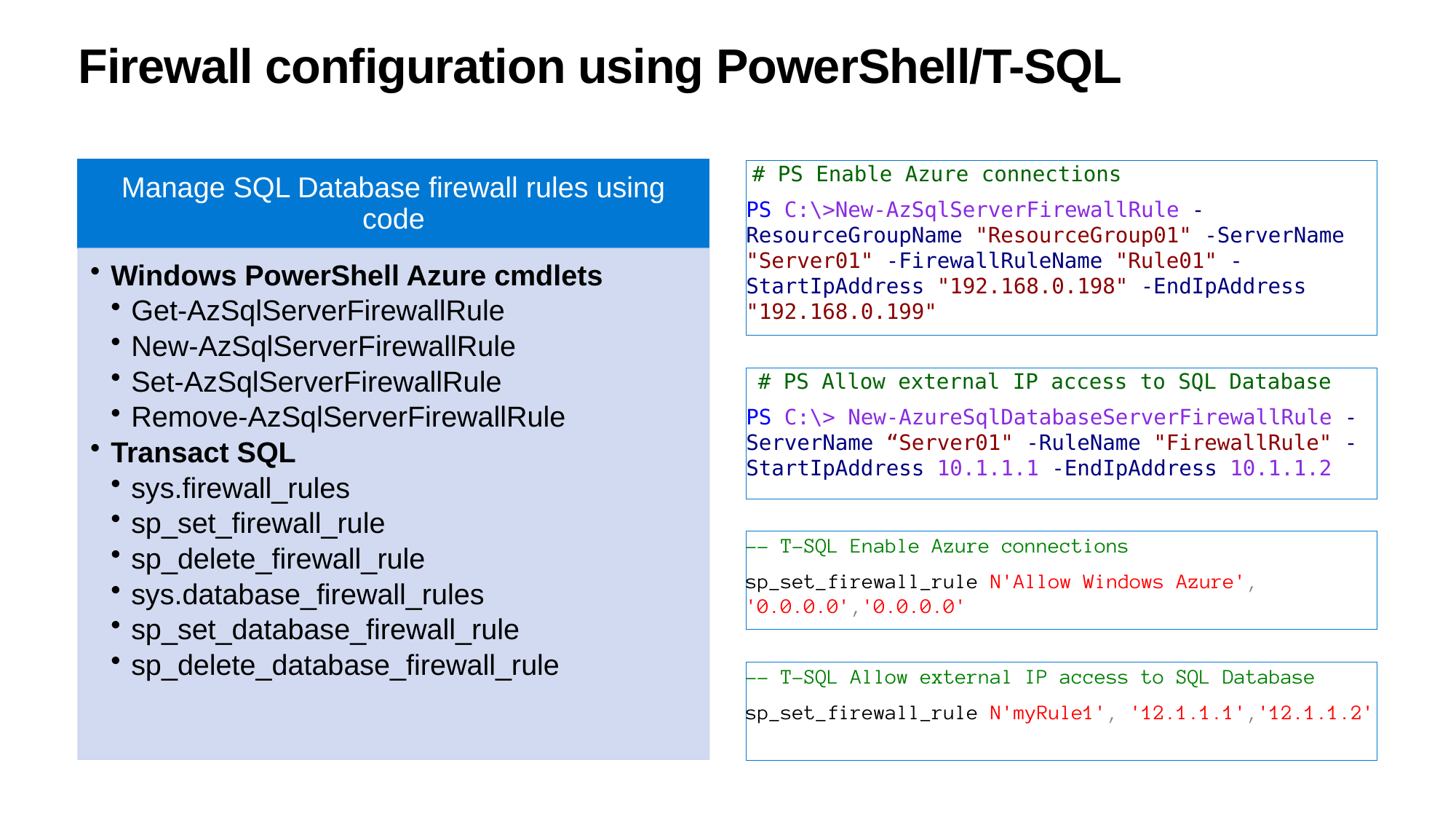

# Firewall configuration using PowerShell/T-SQL
Manage SQL Database firewall rules using code
Windows PowerShell Azure cmdlets
Get-AzSqlServerFirewallRule
New-AzSqlServerFirewallRule
Set-AzSqlServerFirewallRule
Remove-AzSqlServerFirewallRule
Transact SQL
sys.firewall_rules
sp_set_firewall_rule
sp_delete_firewall_rule
sys.database_firewall_rules
sp_set_database_firewall_rule
sp_delete_database_firewall_rule
 # PS Enable Azure connections
PS C:\>New-AzSqlServerFirewallRule -ResourceGroupName "ResourceGroup01" -ServerName "Server01" -FirewallRuleName "Rule01" -StartIpAddress "192.168.0.198" -EndIpAddress "192.168.0.199"
  # PS Allow external IP access to SQL Database
PS C:\> New-AzureSqlDatabaseServerFirewallRule -ServerName “Server01" -RuleName "FirewallRule" -StartIpAddress 10.1.1.1 -EndIpAddress 10.1.1.2

-- T-SQL Enable Azure connections
sp_set_firewall_rule N'Allow Windows Azure', '0.0.0.0','0.0.0.0'
-- T-SQL Allow external IP access to SQL Database
sp_set_firewall_rule N'myRule1', '12.1.1.1','12.1.1.2'